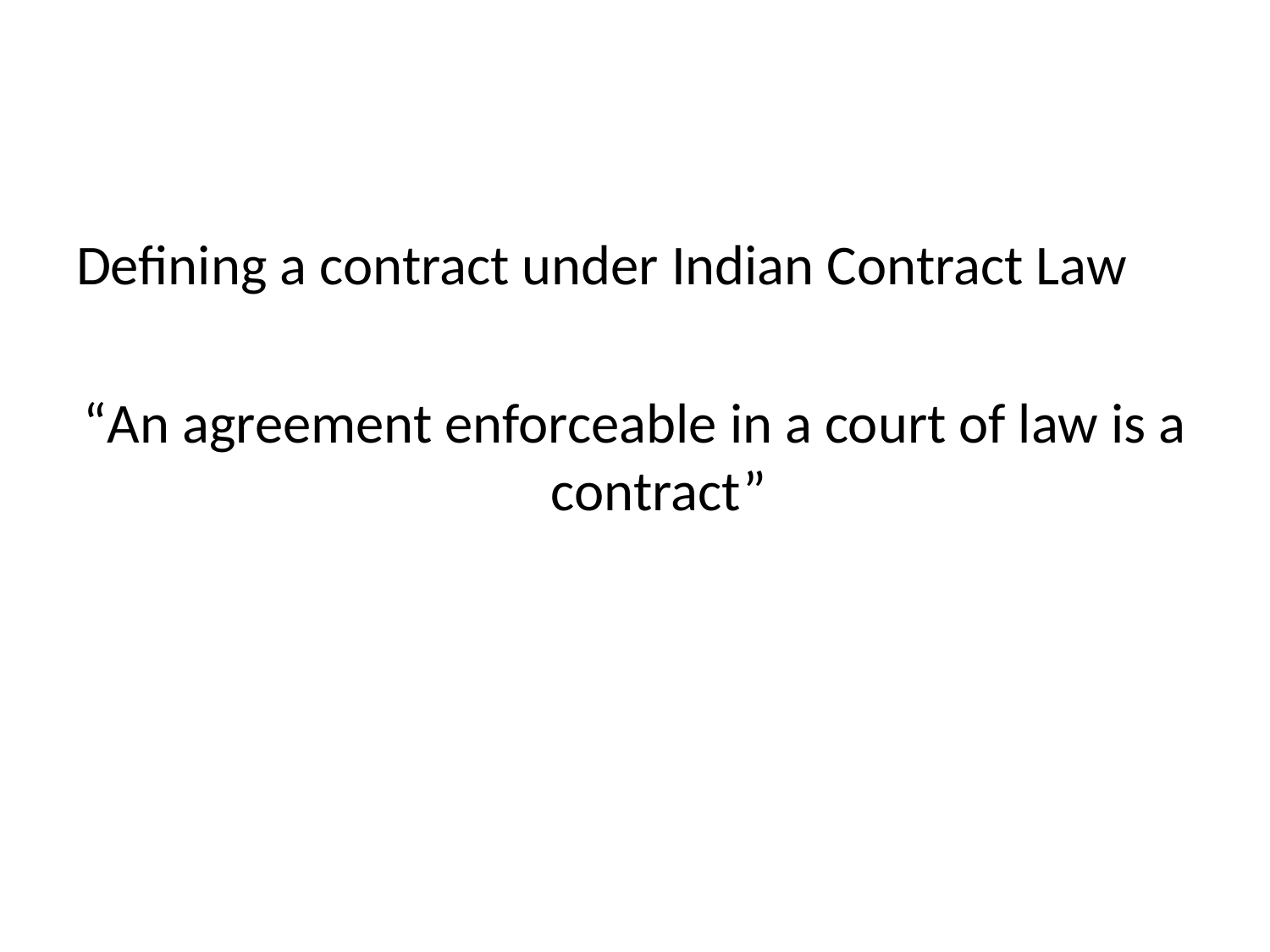

Defining a contract under Indian Contract Law

“An agreement enforceable in a court of law is a contract”